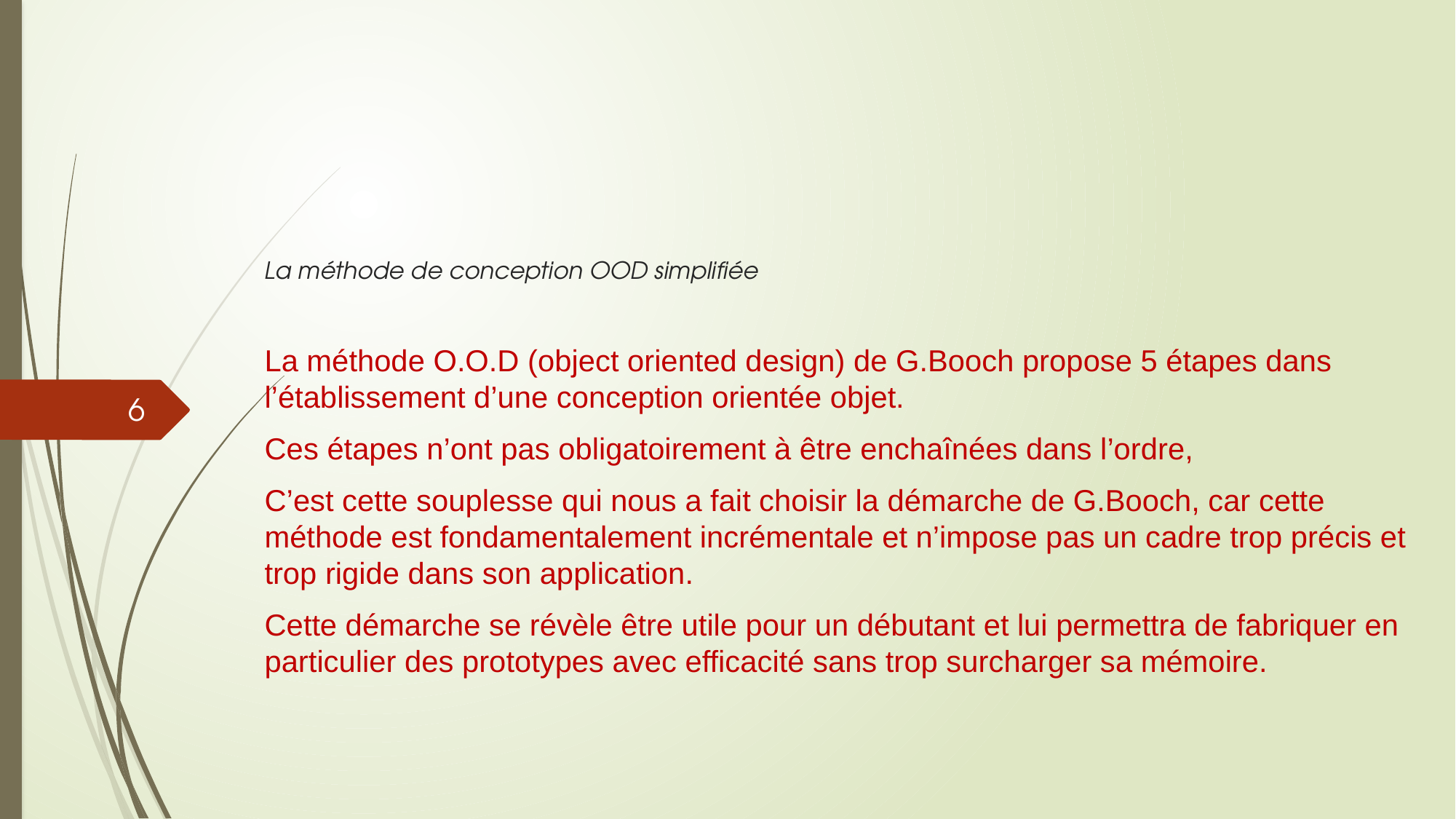

# La méthode de conception OOD simplifiée
La méthode O.O.D (object oriented design) de G.Booch propose 5 étapes dans l’établissement d’une conception orientée objet.
Ces étapes n’ont pas obligatoirement à être enchaînées dans l’ordre,
C’est cette souplesse qui nous a fait choisir la démarche de G.Booch, car cette méthode est fondamentalement incrémentale et n’impose pas un cadre trop précis et trop rigide dans son application.
Cette démarche se révèle être utile pour un débutant et lui permettra de fabriquer en particulier des prototypes avec efficacité sans trop surcharger sa mémoire.
6